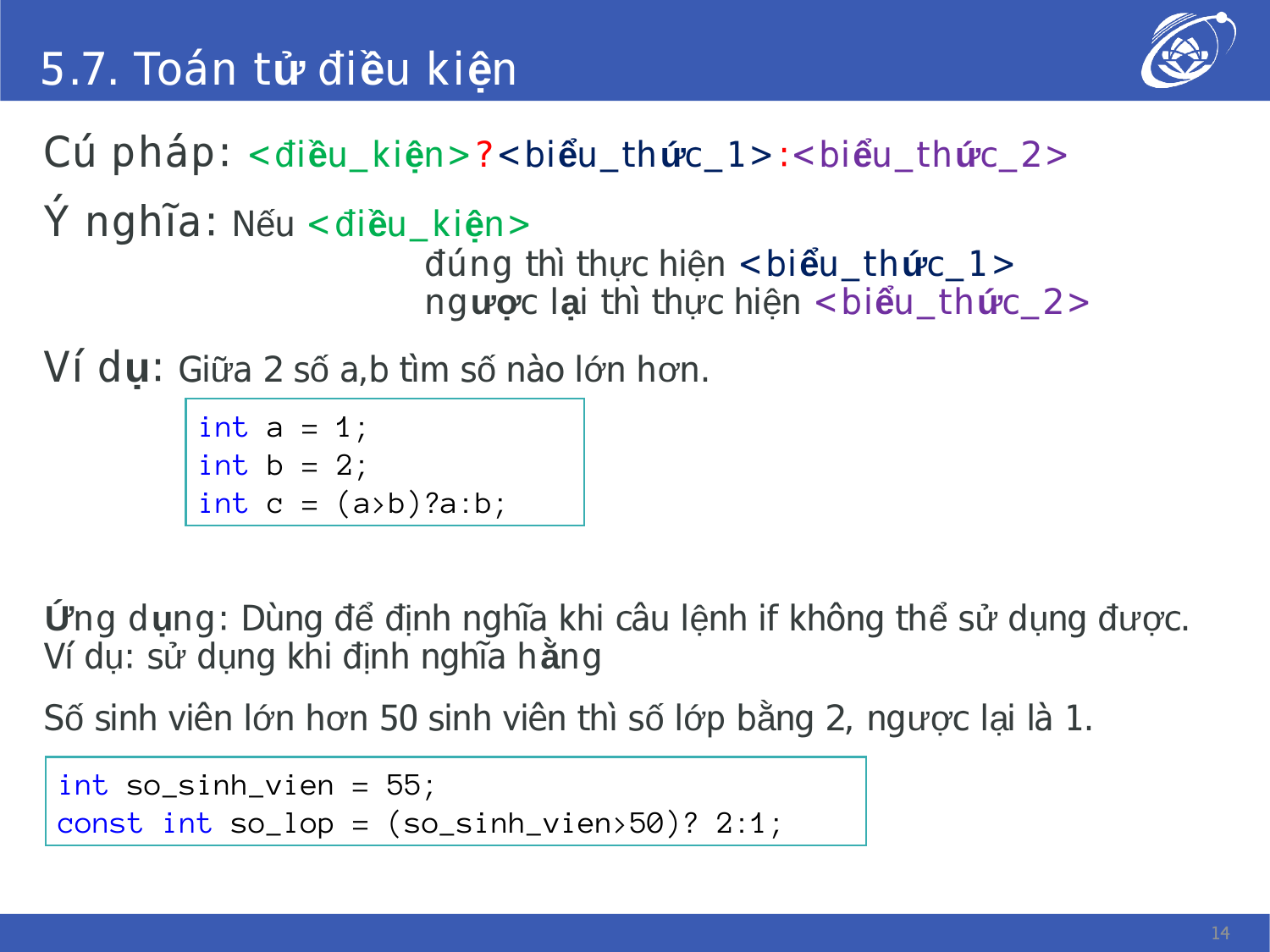

# 5.7. Toán tử điều kiện
Cú pháp: <điều_kiện>?<biểu_thức_1>:<biểu_thức_2>
Ý nghĩa: Nếu <điều_kiện>
			đúng thì thực hiện <biểu_thức_1>
			ngược lại thì thực hiện <biểu_thức_2>
Ví dụ: Giữa 2 số a,b tìm số nào lớn hơn.

Ứng dụng: Dùng để định nghĩa khi câu lệnh if không thể sử dụng được.
Ví dụ: sử dụng khi định nghĩa hằng
Số sinh viên lớn hơn 50 sinh viên thì số lớp bằng 2, ngược lại là 1.

int a = 1;
int b = 2;
int c = (a>b)?a:b;
int so_sinh_vien = 55;
const int so_lop = (so_sinh_vien>50)? 2:1;
14